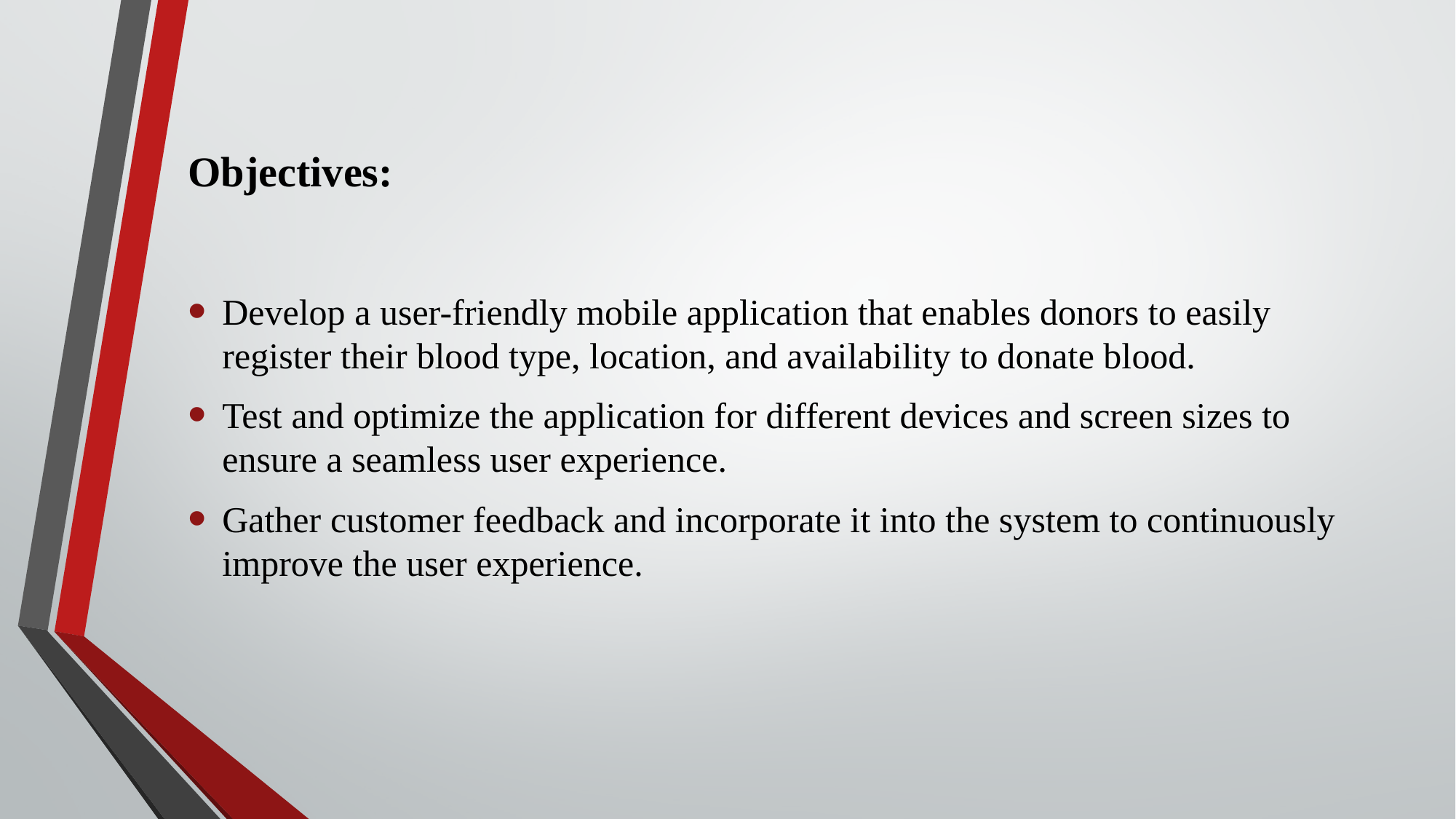

# Objectives:
Develop a user-friendly mobile application that enables donors to easily register their blood type, location, and availability to donate blood.
Test and optimize the application for different devices and screen sizes to ensure a seamless user experience.
Gather customer feedback and incorporate it into the system to continuously improve the user experience.